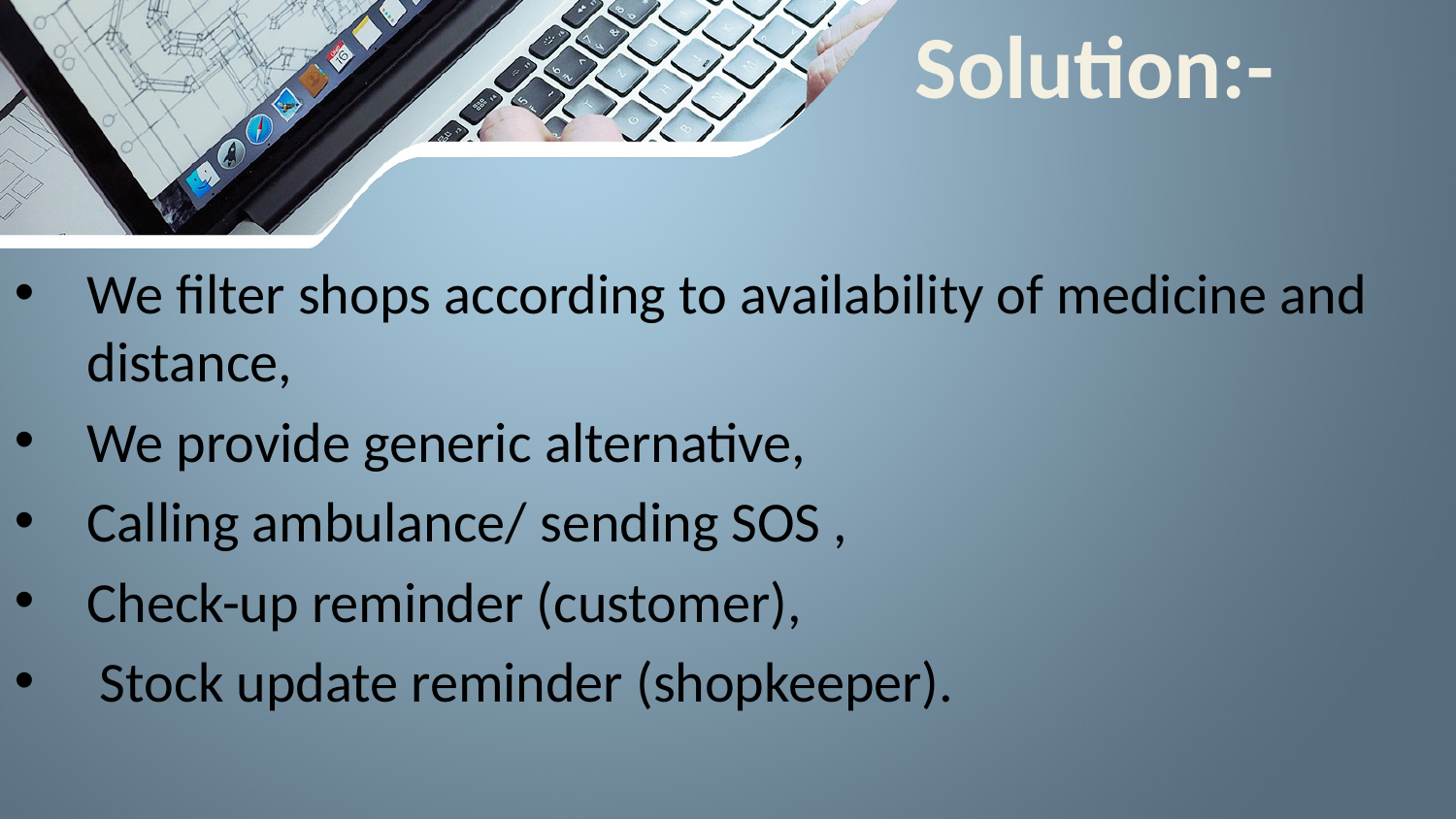

Solution:-
We filter shops according to availability of medicine and distance,
We provide generic alternative,
Calling ambulance/ sending SOS ,
Check-up reminder (customer),
 Stock update reminder (shopkeeper).